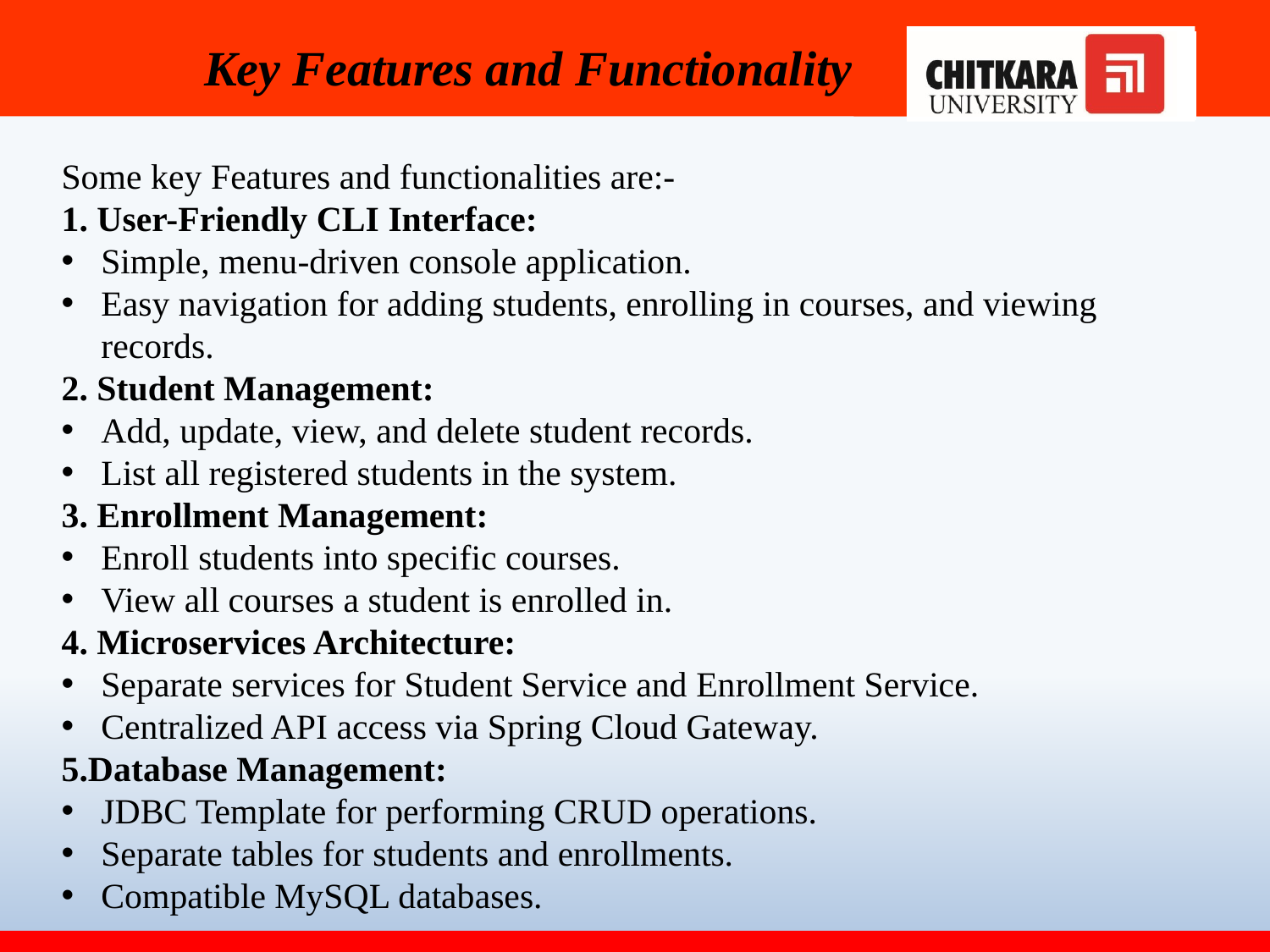

# Key Features and Functionality
Some key Features and functionalities are:-
1. User-Friendly CLI Interface:
Simple, menu-driven console application.
Easy navigation for adding students, enrolling in courses, and viewing records.
2. Student Management:
Add, update, view, and delete student records.
List all registered students in the system.
3. Enrollment Management:
Enroll students into specific courses.
View all courses a student is enrolled in.
4. Microservices Architecture:
Separate services for Student Service and Enrollment Service.
Centralized API access via Spring Cloud Gateway.
5.Database Management:
JDBC Template for performing CRUD operations.
Separate tables for students and enrollments.
Compatible MySQL databases.